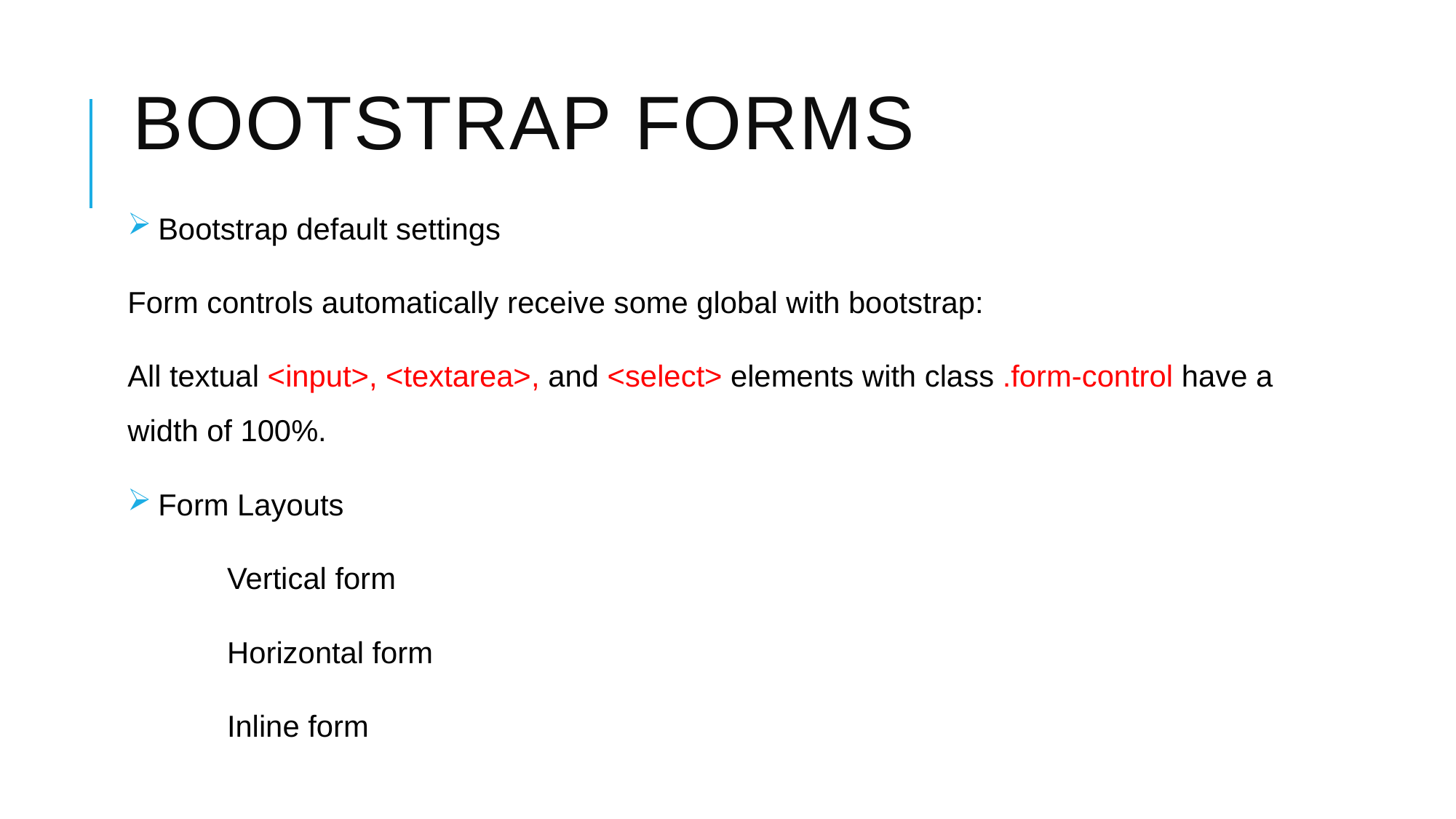

# Bootstrap forms
 Bootstrap default settings
Form controls automatically receive some global with bootstrap:
All textual <input>, <textarea>, and <select> elements with class .form-control have a width of 100%.
 Form Layouts
	Vertical form
	Horizontal form
	Inline form